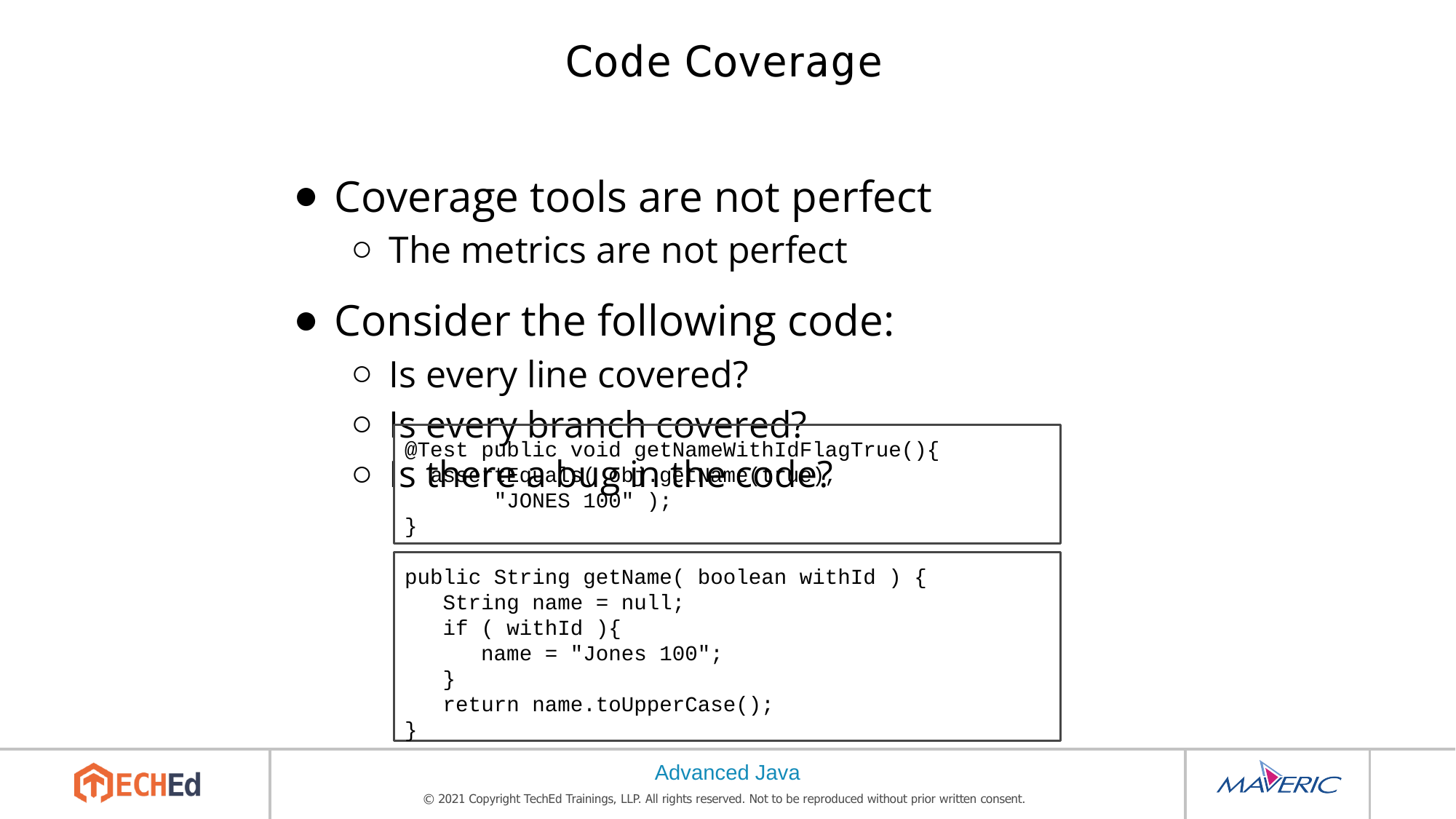

# Code Coverage
Coverage tools are not perfect
The metrics are not perfect
Consider the following code:
Is every line covered?
Is every branch covered?
Is there a bug in the code?

@Test public void getNameWithIdFlagTrue(){
  assertEquals( obj.getName(true),
       "JONES 100" );
}

public String getName( boolean withId ) {
   String name = null;
   if ( withId ){
      name = "Jones 100";
   }
   return name.toUpperCase();
}